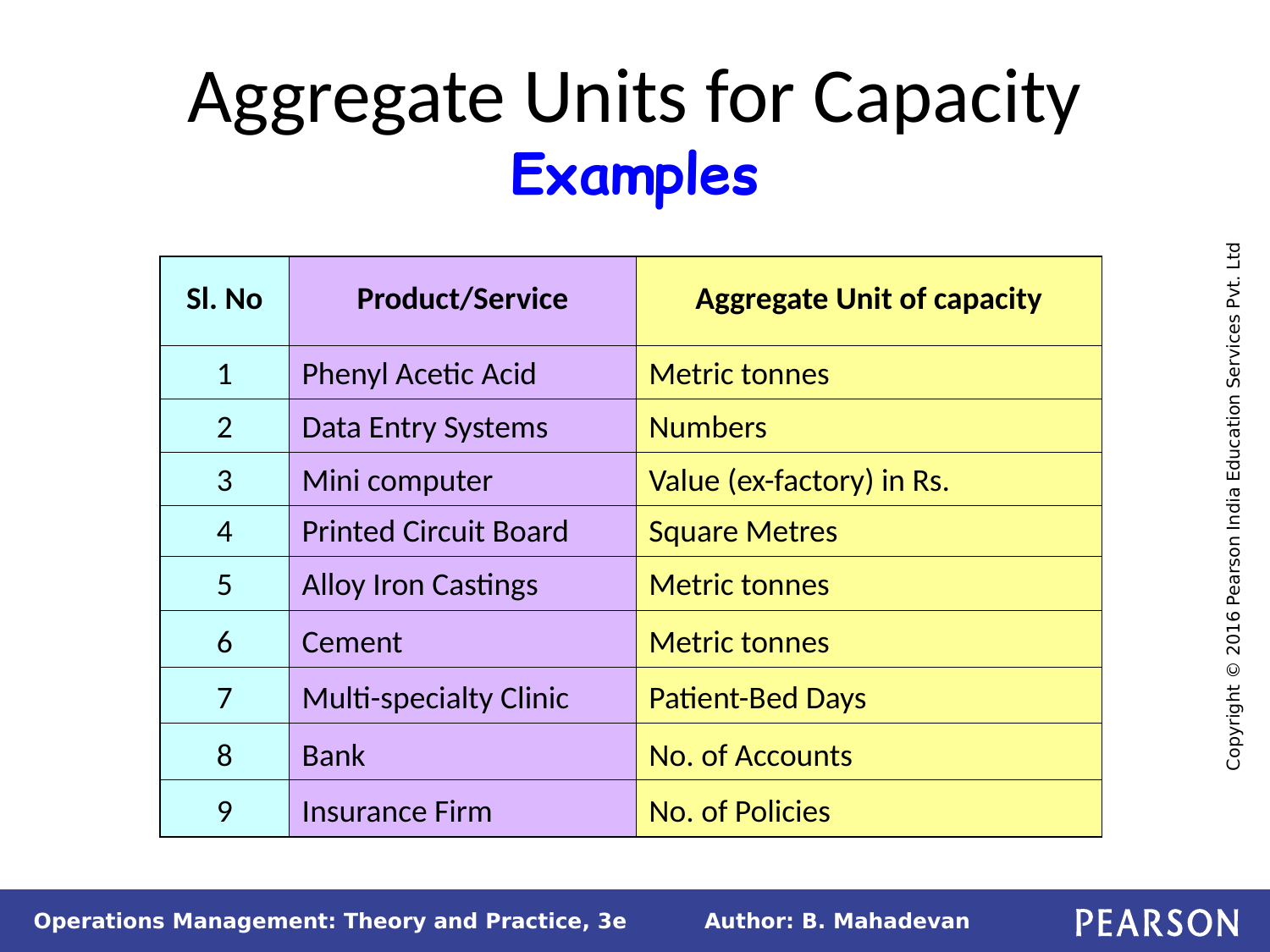

# Aggregate Units for Capacity Examples
| Sl. No | Product/Service | Aggregate Unit of capacity |
| --- | --- | --- |
| 1 | Phenyl Acetic Acid | Metric tonnes |
| 2 | Data Entry Systems | Numbers |
| 3 | Mini computer | Value (ex-factory) in Rs. |
| 4 | Printed Circuit Board | Square Metres |
| 5 | Alloy Iron Castings | Metric tonnes |
| 6 | Cement | Metric tonnes |
| 7 | Multi-specialty Clinic | Patient-Bed Days |
| 8 | Bank | No. of Accounts |
| 9 | Insurance Firm | No. of Policies |